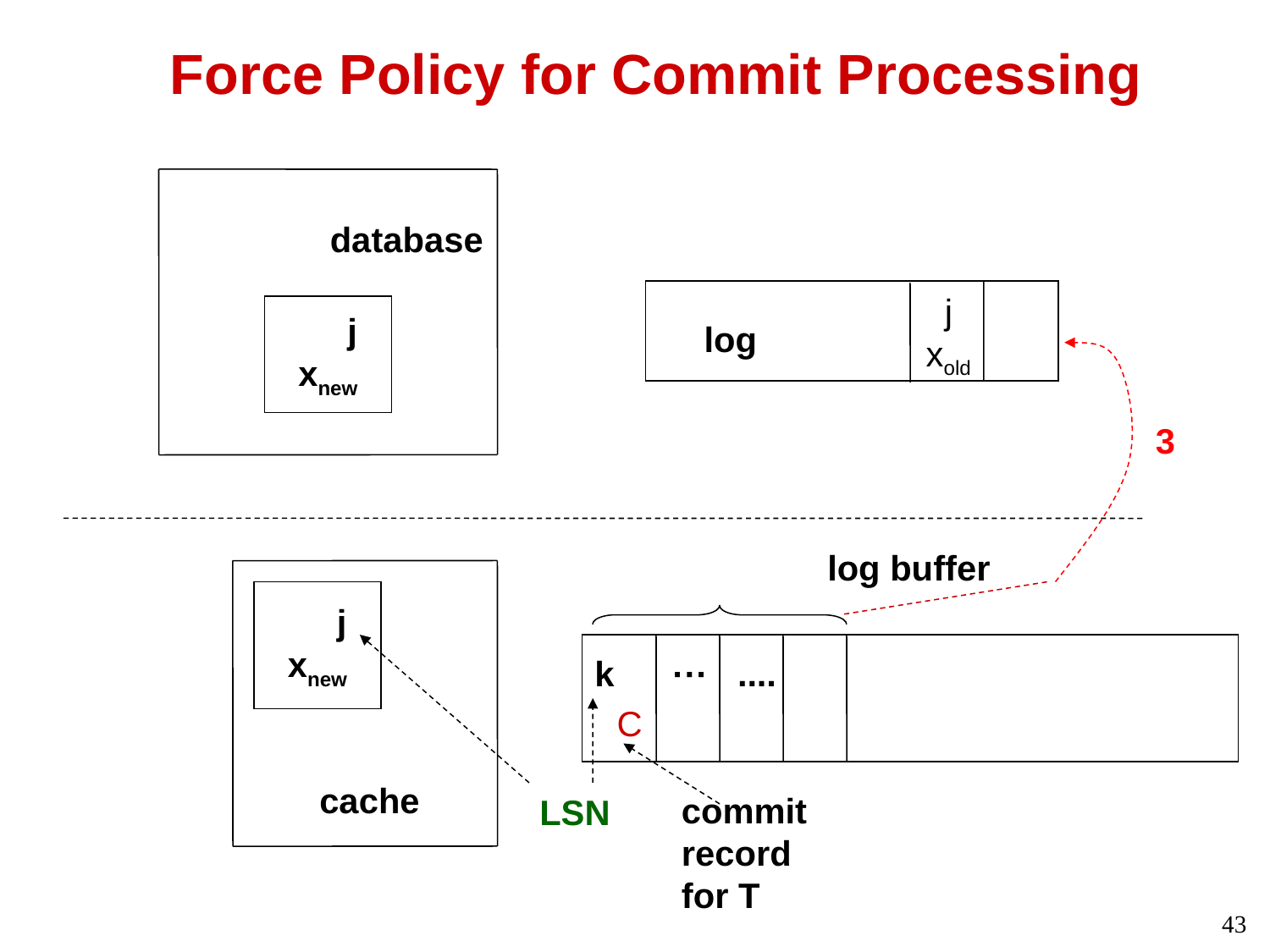

# Force Policy for Commit Processing

database

j
xold
log
        j
xnew

3

log buffer

        j
xnew

k      ···   ....

C

cache
commit
record
for T
LSN

43